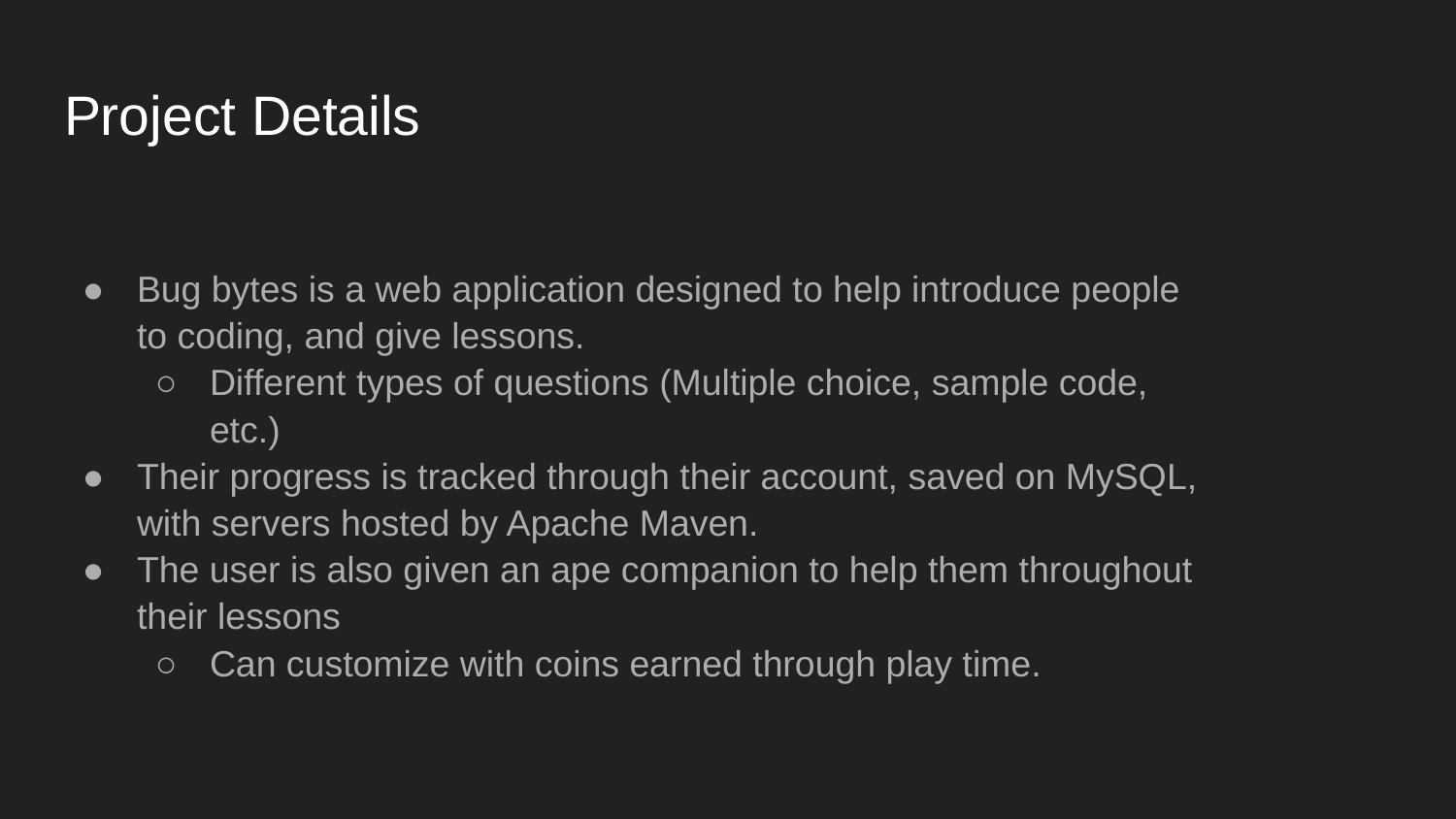

# Project Details

Bug bytes is a web application designed to help introduce people to coding, and give lessons.
Different types of questions (Multiple choice, sample code, etc.)
Their progress is tracked through their account, saved on MySQL, with servers hosted by Apache Maven.
The user is also given an ape companion to help them throughout their lessons
Can customize with coins earned through play time.